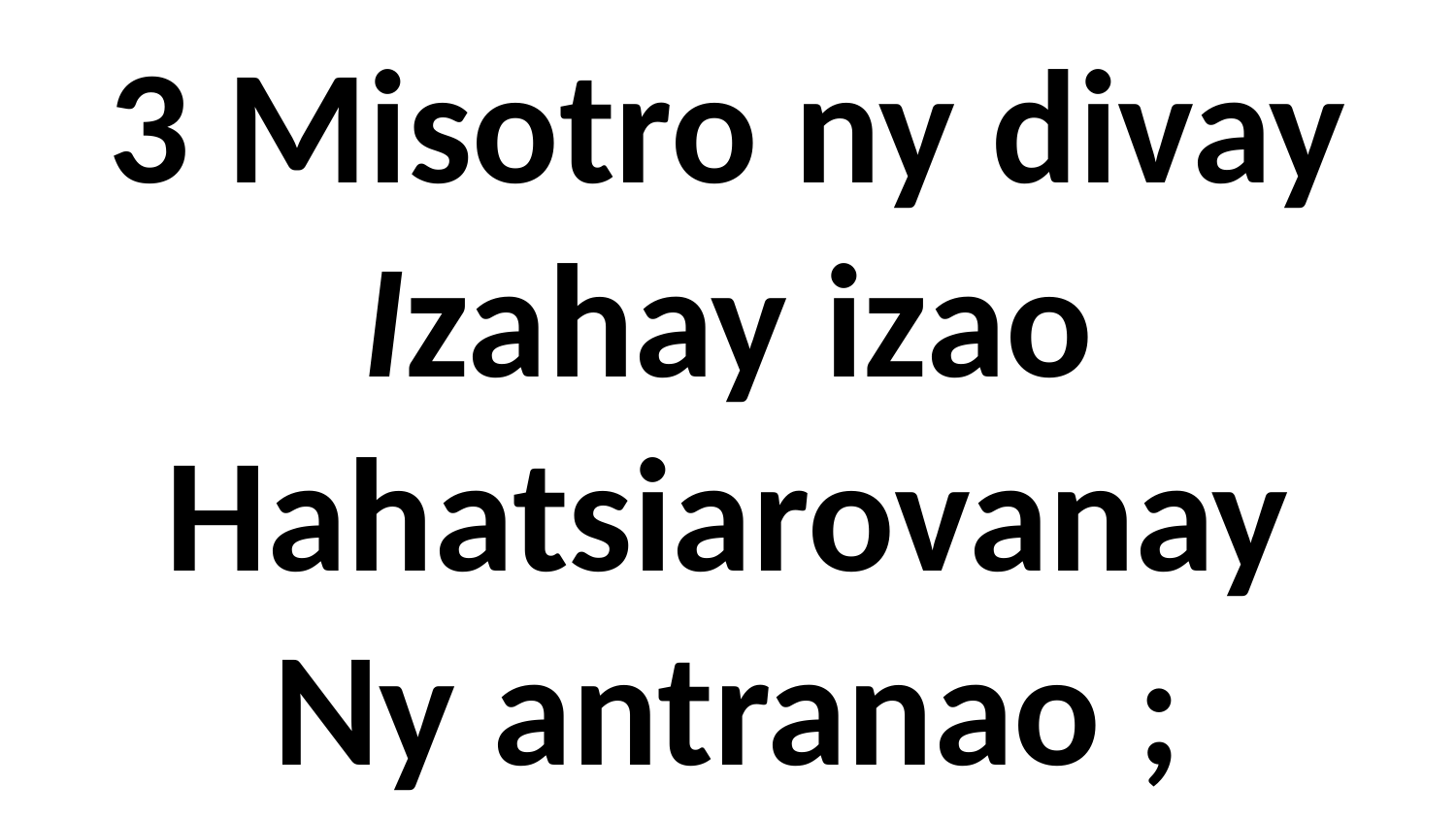

# 3 Misotro ny divay Izahay izao Hahatsiarovanay Ny antranao ;